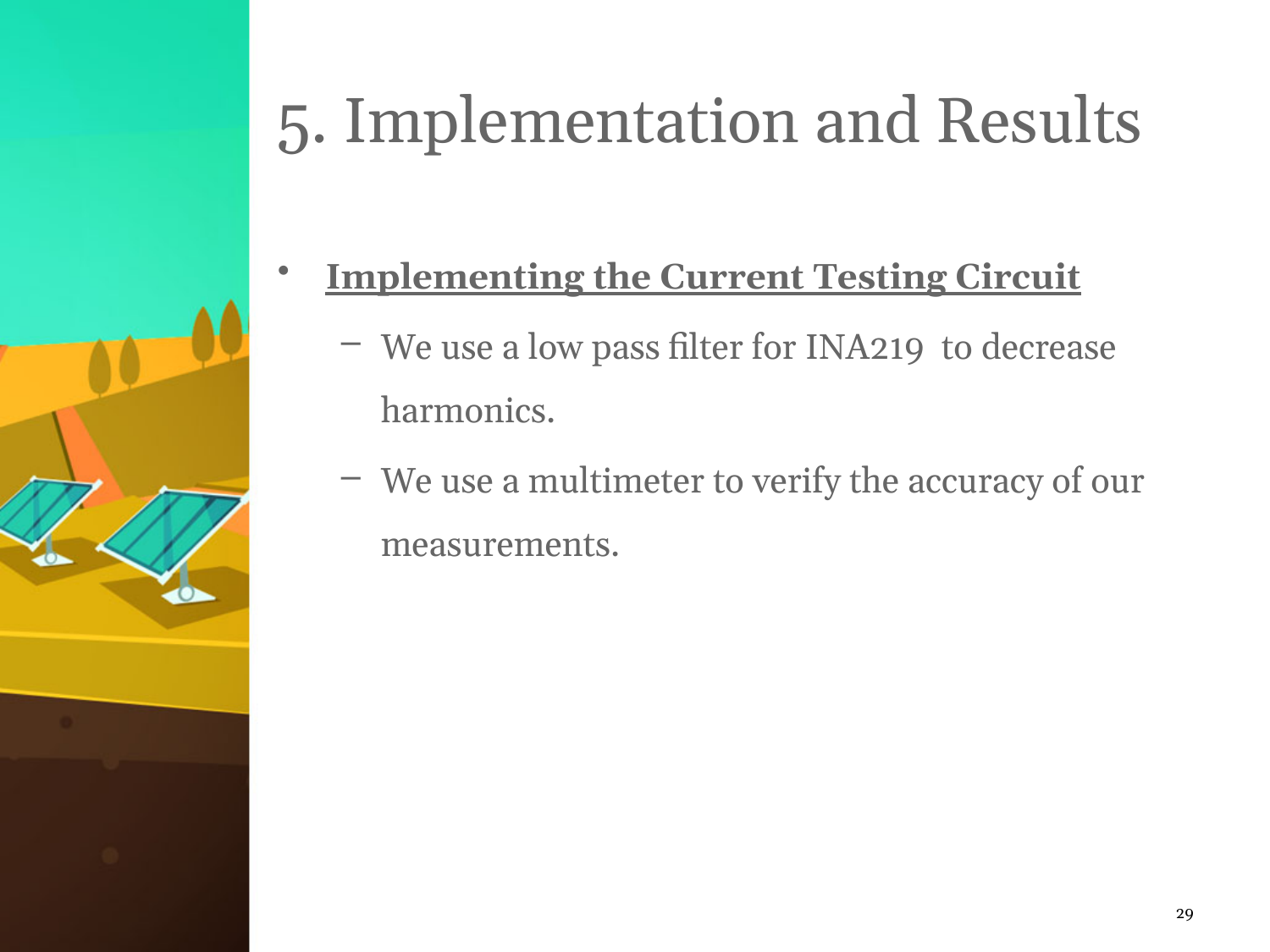

# 5. Implementation and Results
Implementing the Current Testing Circuit
We use a low pass filter for INA219  to decrease harmonics.
We use a multimeter to verify the accuracy of our measurements.
29